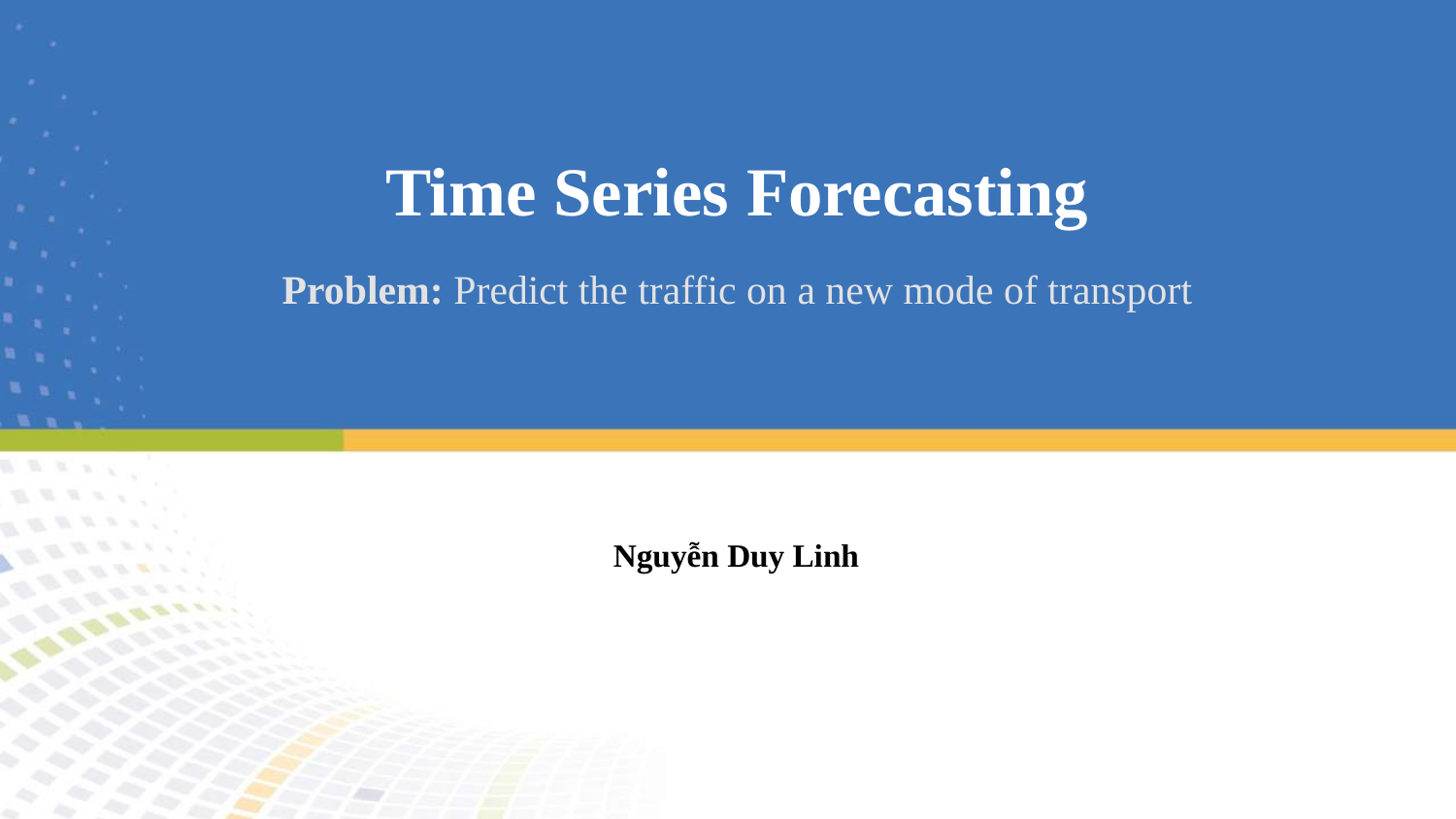

# Time Series Forecasting
Problem: Predict the traffic on a new mode of transport
Nguyễn Duy Linh